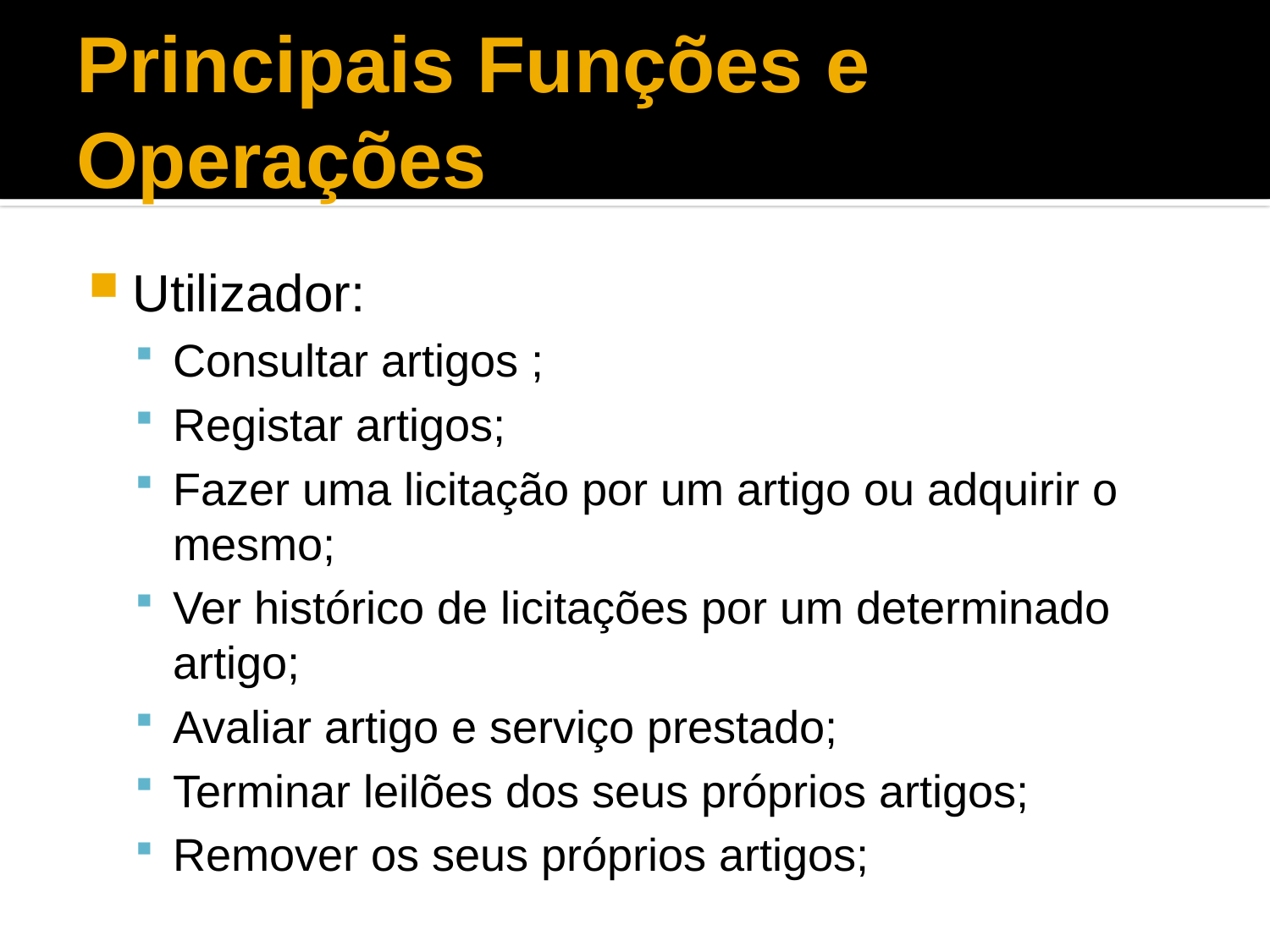

# Principais Funções e Operações
Utilizador:
Consultar artigos ;
Registar artigos;
Fazer uma licitação por um artigo ou adquirir o mesmo;
Ver histórico de licitações por um determinado artigo;
Avaliar artigo e serviço prestado;
Terminar leilões dos seus próprios artigos;
Remover os seus próprios artigos;